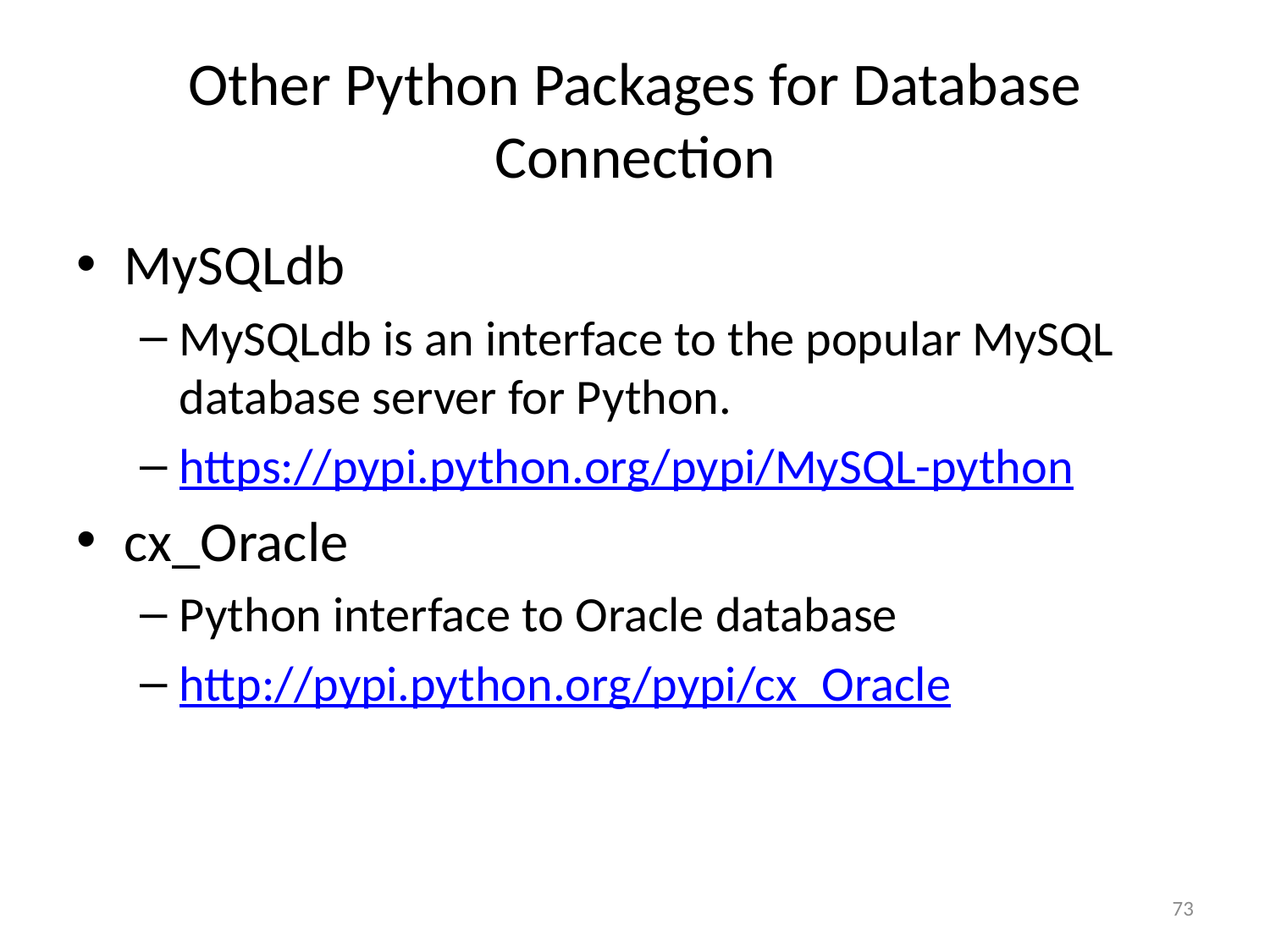

# Other Python Packages for Database Connection
MySQLdb
MySQLdb is an interface to the popular MySQL database server for Python.
https://pypi.python.org/pypi/MySQL-python
cx_Oracle
Python interface to Oracle database
http://pypi.python.org/pypi/cx_Oracle

73